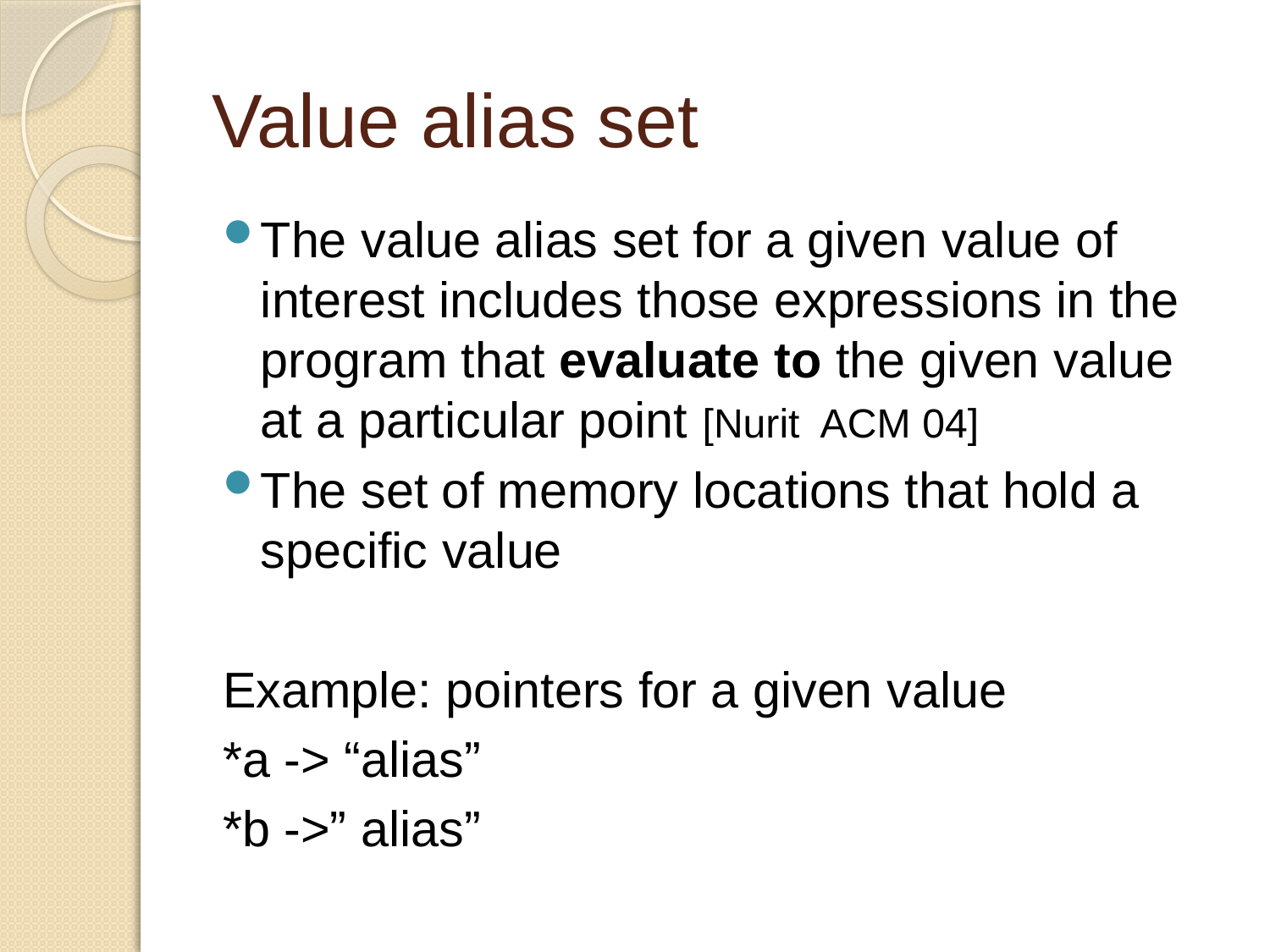

# Value alias set
The value alias set for a given value of interest includes those expressions in the program that evaluate to the given value at a particular point [Nurit  ACM 04]
The set of memory locations that hold a specific value

Example: pointers for a given value
*a -> “alias”
*b ->” alias”